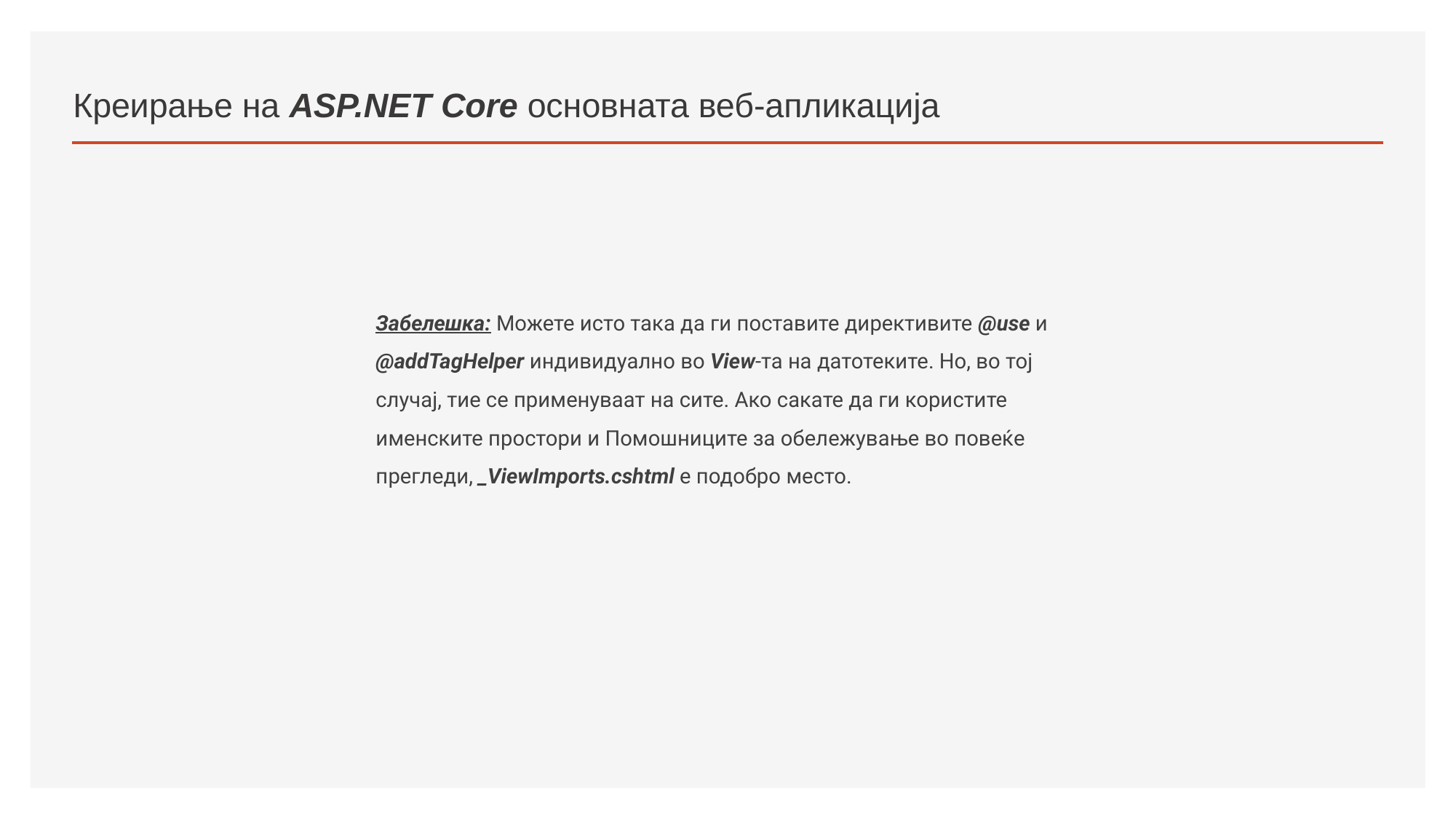

# Креирање на ASP.NET Core основната веб-апликација
Забелешка: Можете исто така да ги поставите директивите @use и @addTagHelper индивидуално во View-та на датотеките. Но, во тој случај, тие се применуваат на сите. Ако сакате да ги користите именските простори и Помошниците за обележување во повеќе прегледи, _ViewImports.cshtml е подобро место.